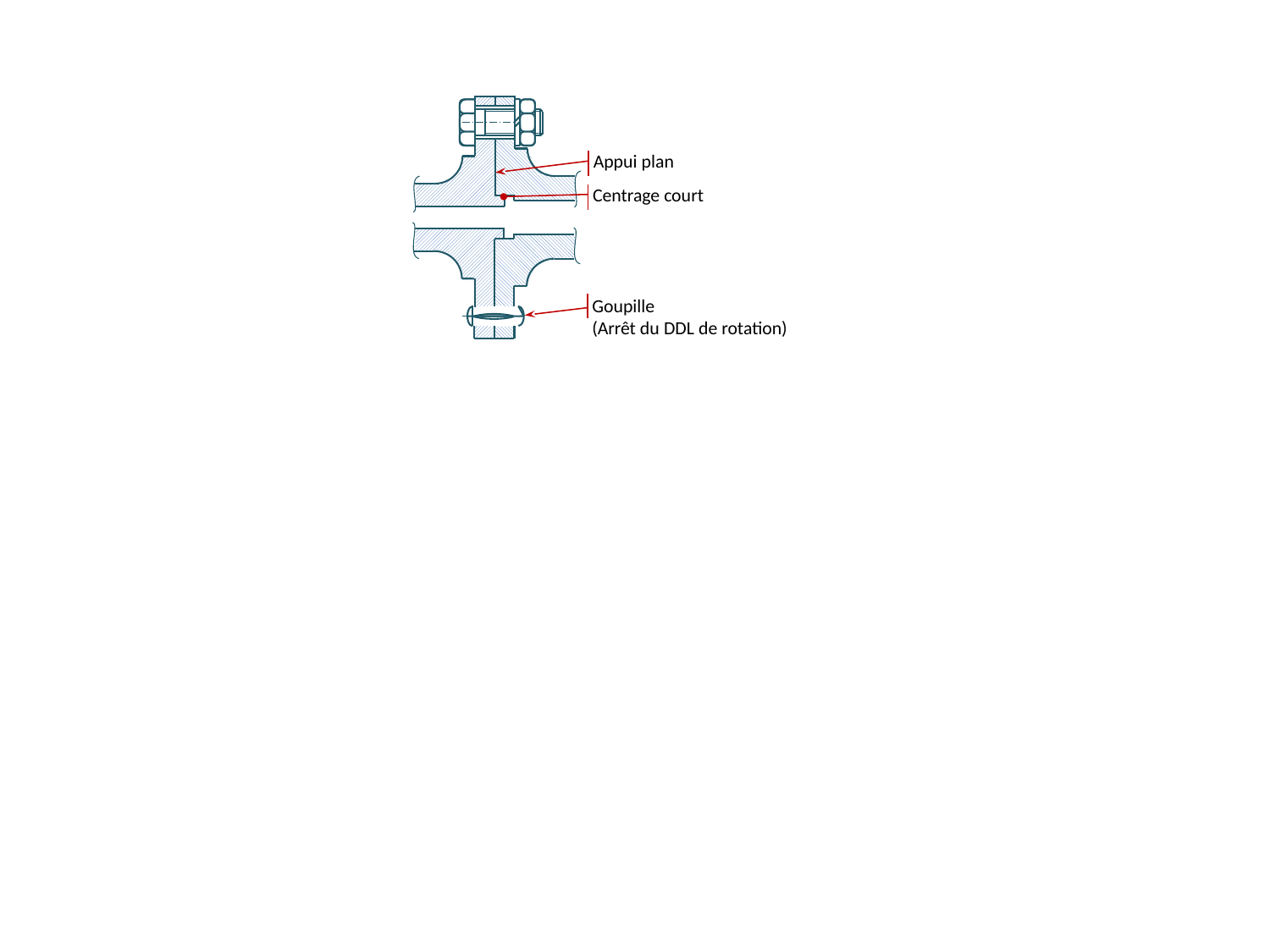

Appui plan

Centrage court

Goupille
(Arrêt du DDL de rotation)